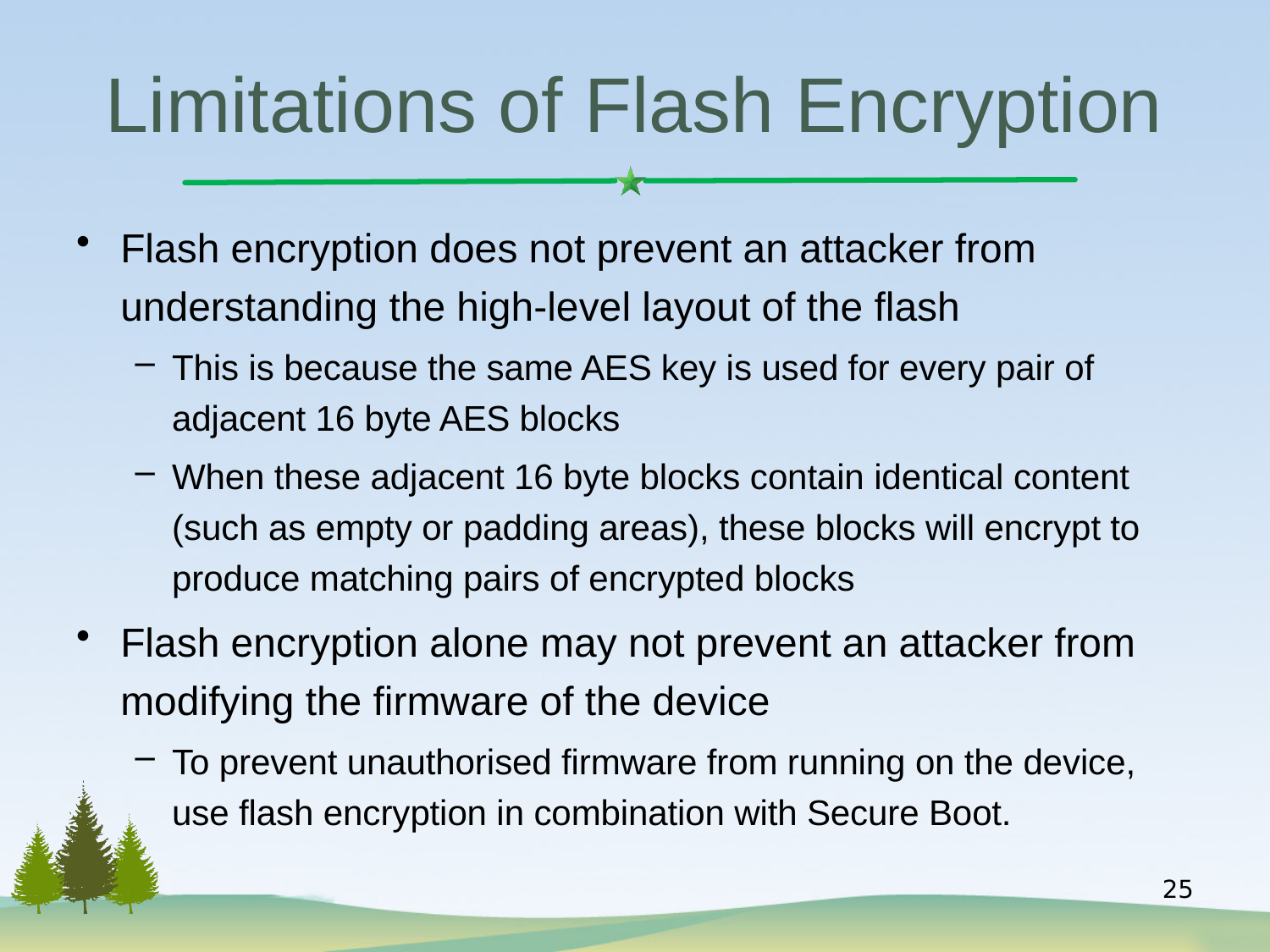

# Limitations of Flash Encryption
Flash encryption does not prevent an attacker from understanding the high-level layout of the flash
This is because the same AES key is used for every pair of adjacent 16 byte AES blocks
When these adjacent 16 byte blocks contain identical content (such as empty or padding areas), these blocks will encrypt to produce matching pairs of encrypted blocks
Flash encryption alone may not prevent an attacker from modifying the firmware of the device
To prevent unauthorised firmware from running on the device, use flash encryption in combination with Secure Boot.
25